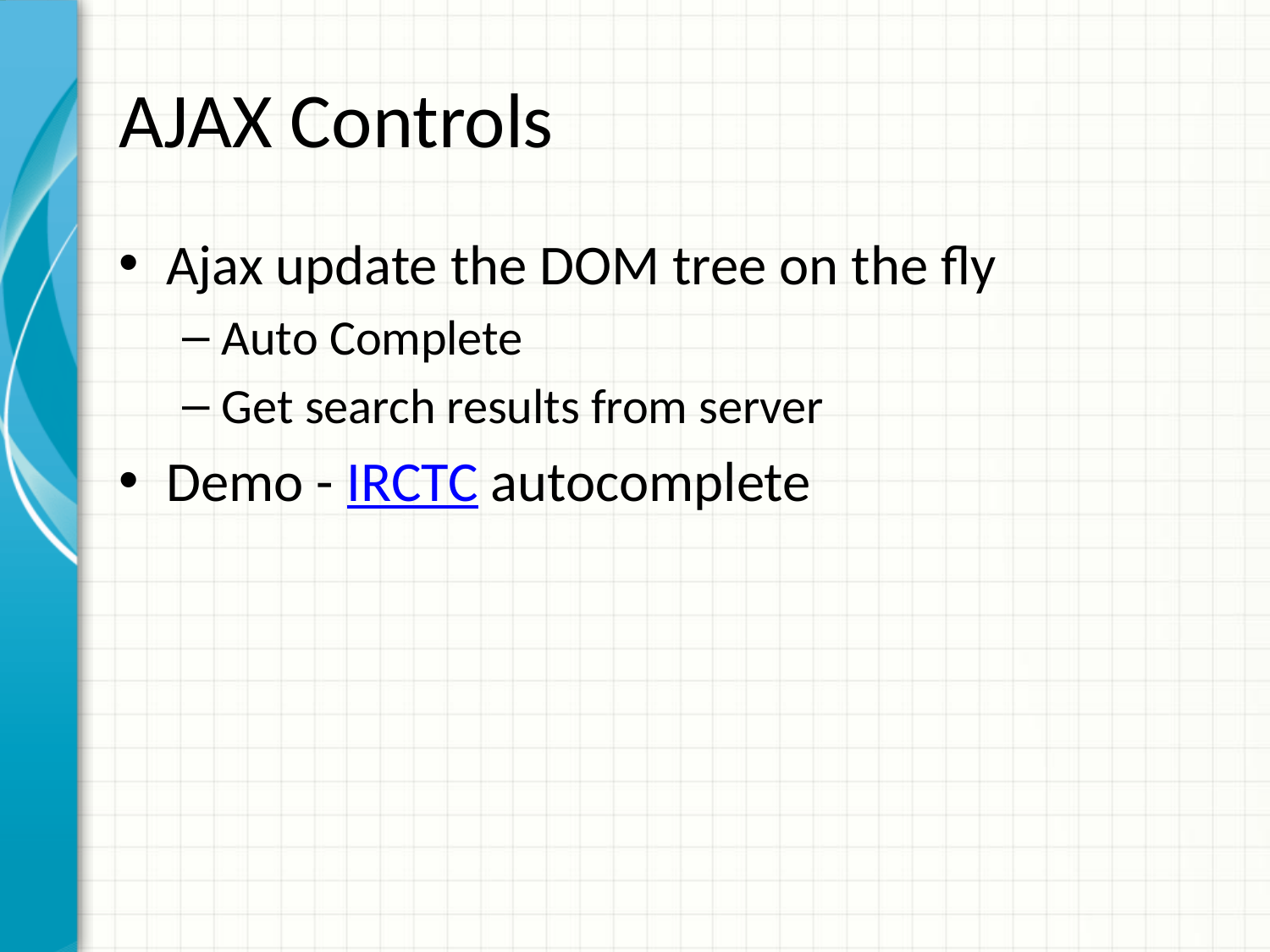

# AJAX Controls
Ajax update the DOM tree on the fly
Auto Complete
Get search results from server
Demo - IRCTC autocomplete